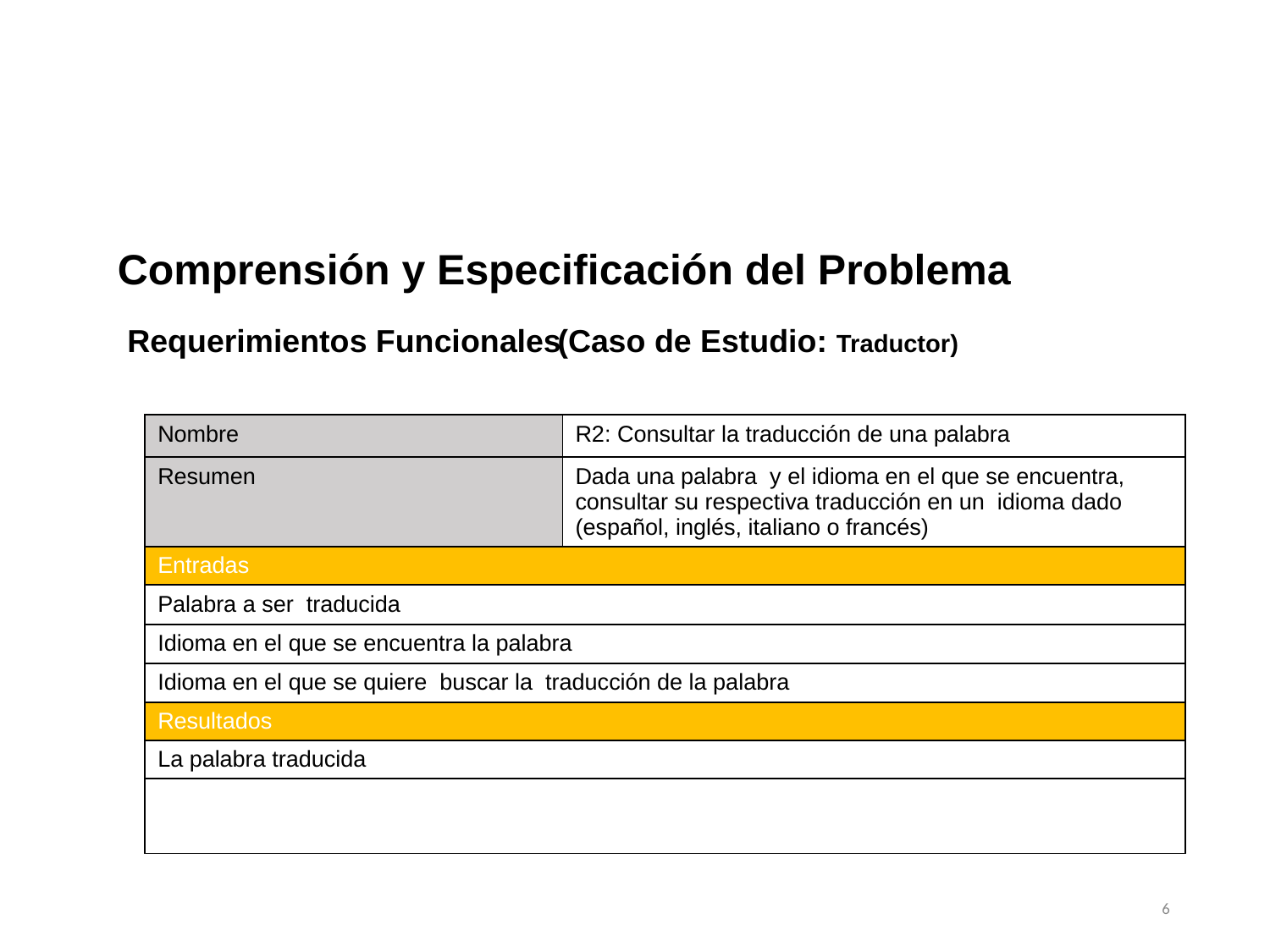

Comprensión y Especificación del Problema
(Caso de Estudio: Traductor)
Requerimientos Funcionales
| Nombre | R2: Consultar la traducción de una palabra |
| --- | --- |
| Resumen | Dada una palabra y el idioma en el que se encuentra, consultar su respectiva traducción en un idioma dado (español, inglés, italiano o francés) |
| Entradas |  |
| Palabra a ser traducida |  |
| Idioma en el que se encuentra la palabra |  |
| Idioma en el que se quiere buscar la traducción de la palabra |  |
| Resultados |  |
| La palabra traducida |  |
| Nombre | R2: Consultar la traducción de una palabra |
| --- | --- |
| Resumen |  |
| Entradas |  |
|  |  |
| Resultados |  |
|  |  |
6